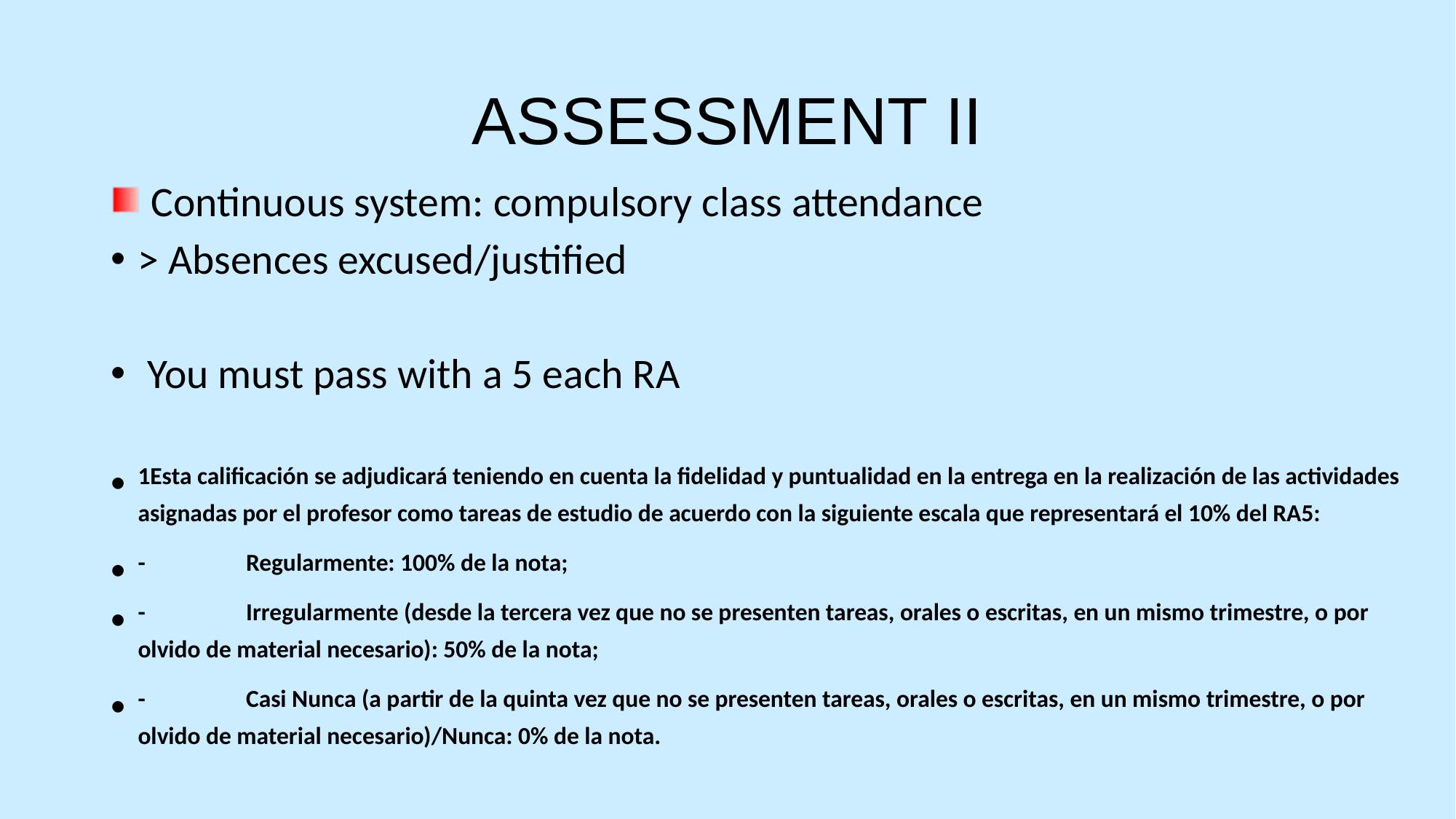

# ASSESSMENT II
Continuous system: compulsory class attendance
> Absences excused/justified

 You must pass with a 5 each RA

1Esta calificación se adjudicará teniendo en cuenta la fidelidad y puntualidad en la entrega en la realización de las actividades asignadas por el profesor como tareas de estudio de acuerdo con la siguiente escala que representará el 10% del RA5:
-	Regularmente: 100% de la nota;
-	Irregularmente (desde la tercera vez que no se presenten tareas, orales o escritas, en un mismo trimestre, o por olvido de material necesario): 50% de la nota;
-	Casi Nunca (a partir de la quinta vez que no se presenten tareas, orales o escritas, en un mismo trimestre, o por olvido de material necesario)/Nunca: 0% de la nota.